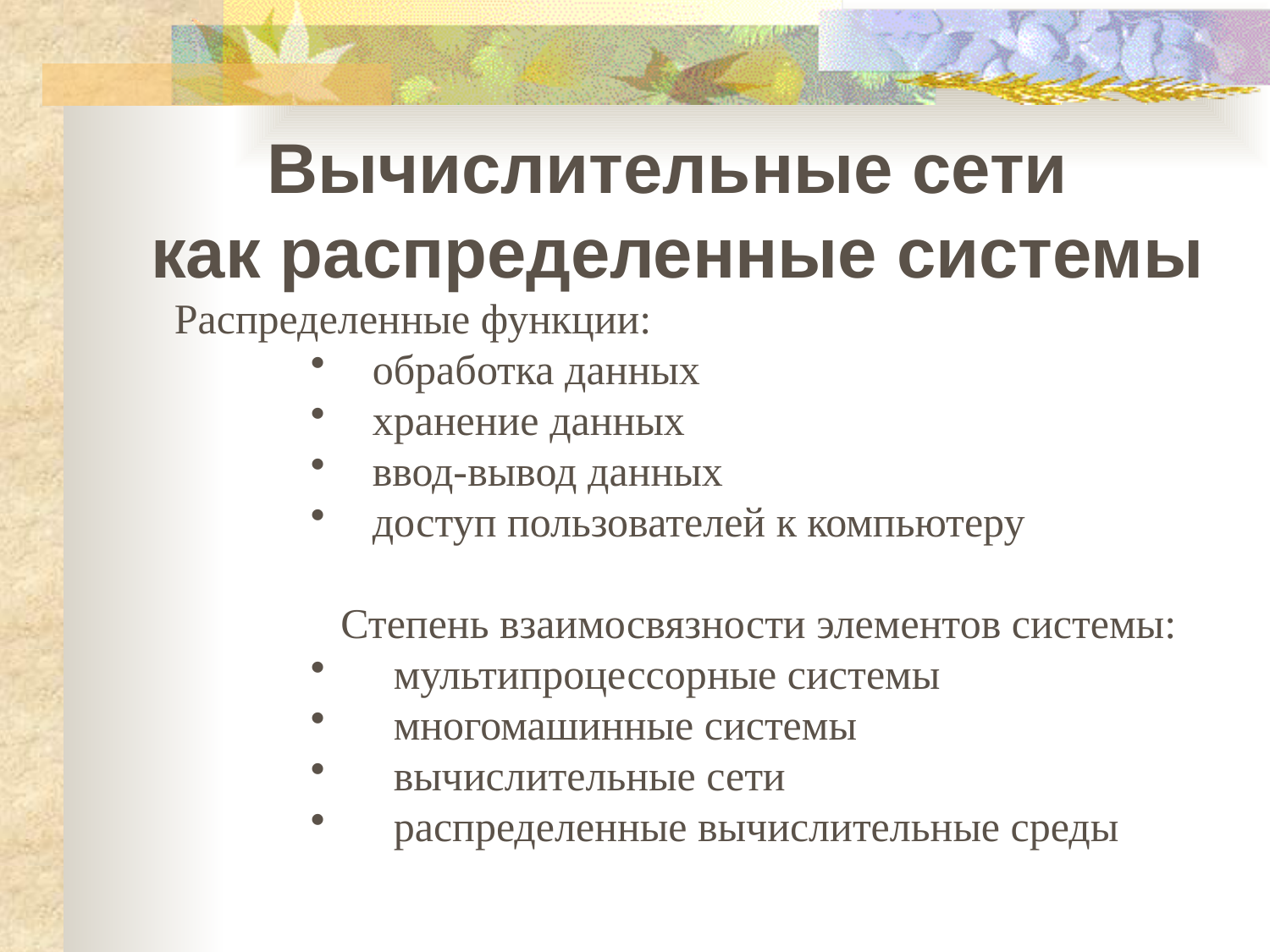

Вычислительные сети
как распределенные системы
   Распределенные функции:
   обработка данных
   хранение данных
   ввод-вывод данных
   доступ пользователей к компьютеру

Степень взаимосвязности элементов системы:
     мультипроцессорные системы
     многомашинные системы
     вычислительные сети
     распределенные вычислительные среды